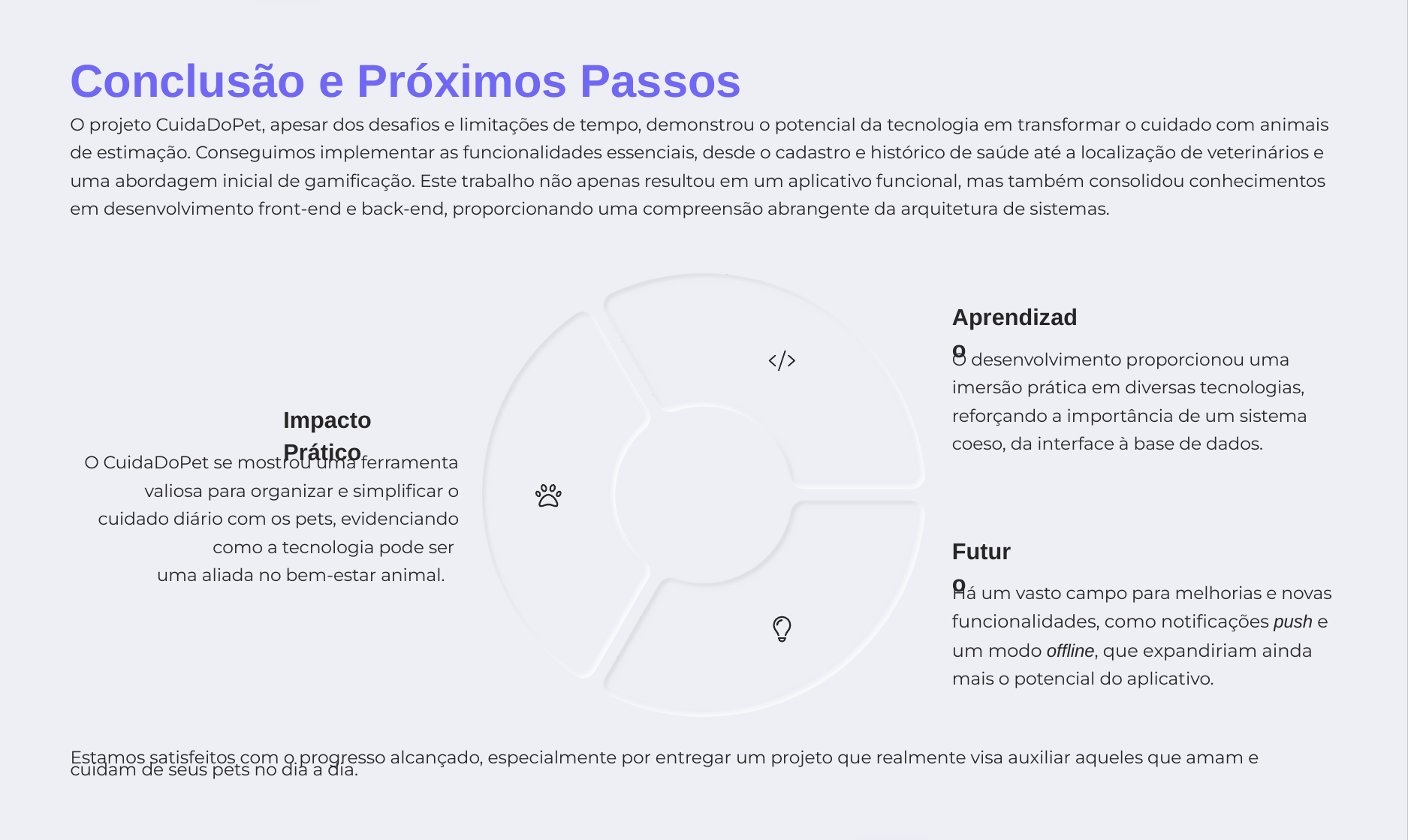

Conclusão e Próximos Passos
O projeto CuidaDoPet, apesar dos desafios e limitações de tempo, demonstrou o potencial da tecnologia em transformar o cuidado com animais de estimação. Conseguimos implementar as funcionalidades essenciais, desde o cadastro e histórico de saúde até a localização de veterinários e uma abordagem inicial de gamificação. Este trabalho não apenas resultou em um aplicativo funcional, mas também consolidou conhecimentos em desenvolvimento front-end e back-end, proporcionando uma compreensão abrangente da arquitetura de sistemas.

Aprendizado
O desenvolvimento proporcionou uma imersão prática em diversas tecnologias, reforçando a importância de um sistema coeso, da interface à base de dados.

Impacto Prático
O CuidaDoPet se mostrou uma ferramenta valiosa para organizar e simplificar o cuidado diário com os pets, evidenciando como a tecnologia pode ser

Futuro
uma aliada no bem-estar animal.
Há um vasto campo para melhorias e novas
funcionalidades, como notificações push e um modo offline, que expandiriam ainda
mais o potencial do aplicativo.

Estamos satisfeitos com o progresso alcançado, especialmente por entregar um projeto que realmente visa auxiliar aqueles que amam e
cuidam de seus pets no dia a dia.